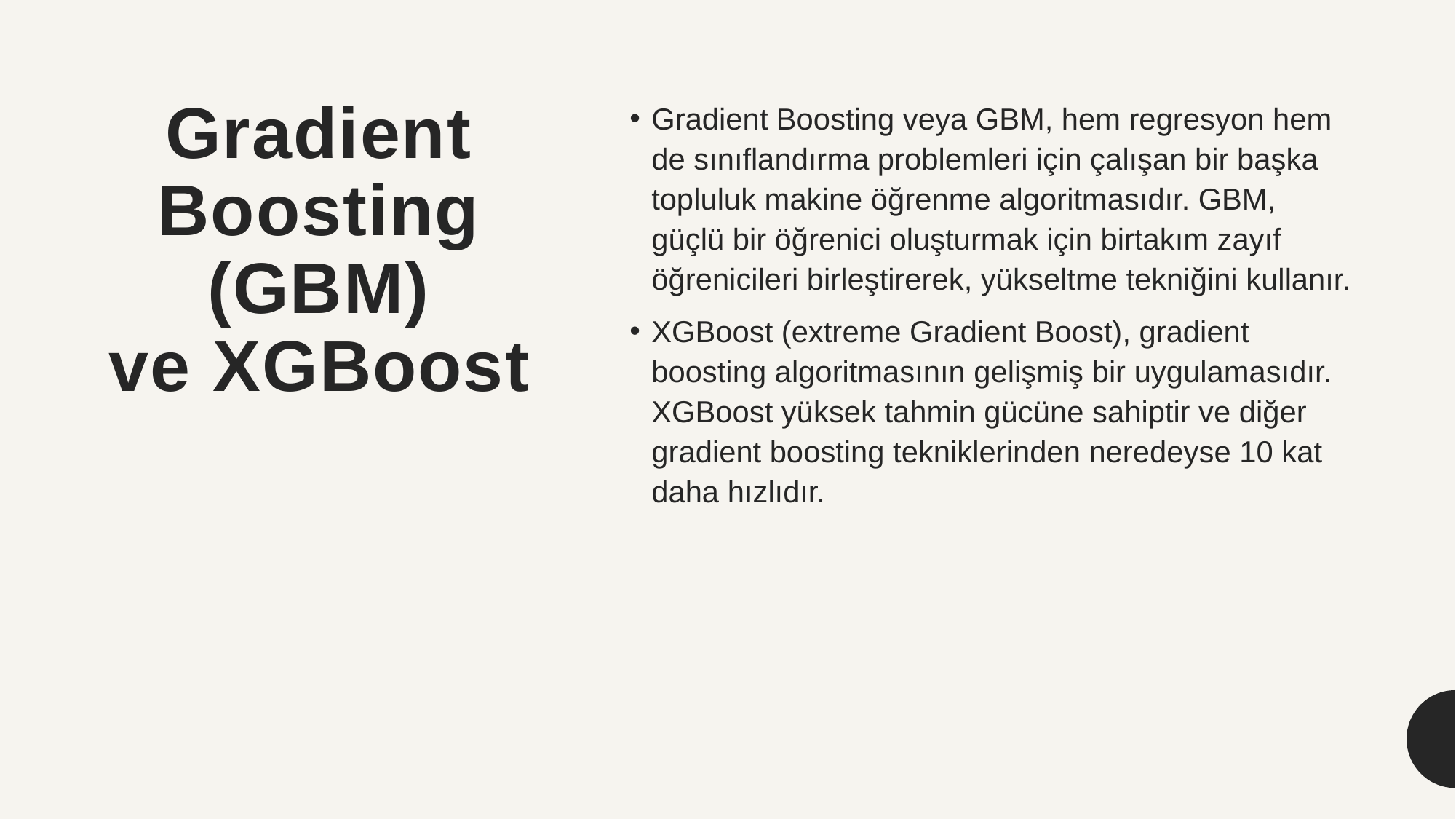

# Gradient Boosting (GBM) ve XGBoost

Gradient Boosting veya GBM, hem regresyon hem de sınıflandırma problemleri için çalışan bir başka topluluk makine öğrenme algoritmasıdır. GBM, güçlü bir öğrenici oluşturmak için birtakım zayıf öğrenicileri birleştirerek, yükseltme tekniğini kullanır.
XGBoost (extreme Gradient Boost), gradient boosting algoritmasının gelişmiş bir uygulamasıdır. XGBoost yüksek tahmin gücüne sahiptir ve diğer gradient boosting tekniklerinden neredeyse 10 kat daha hızlıdır.